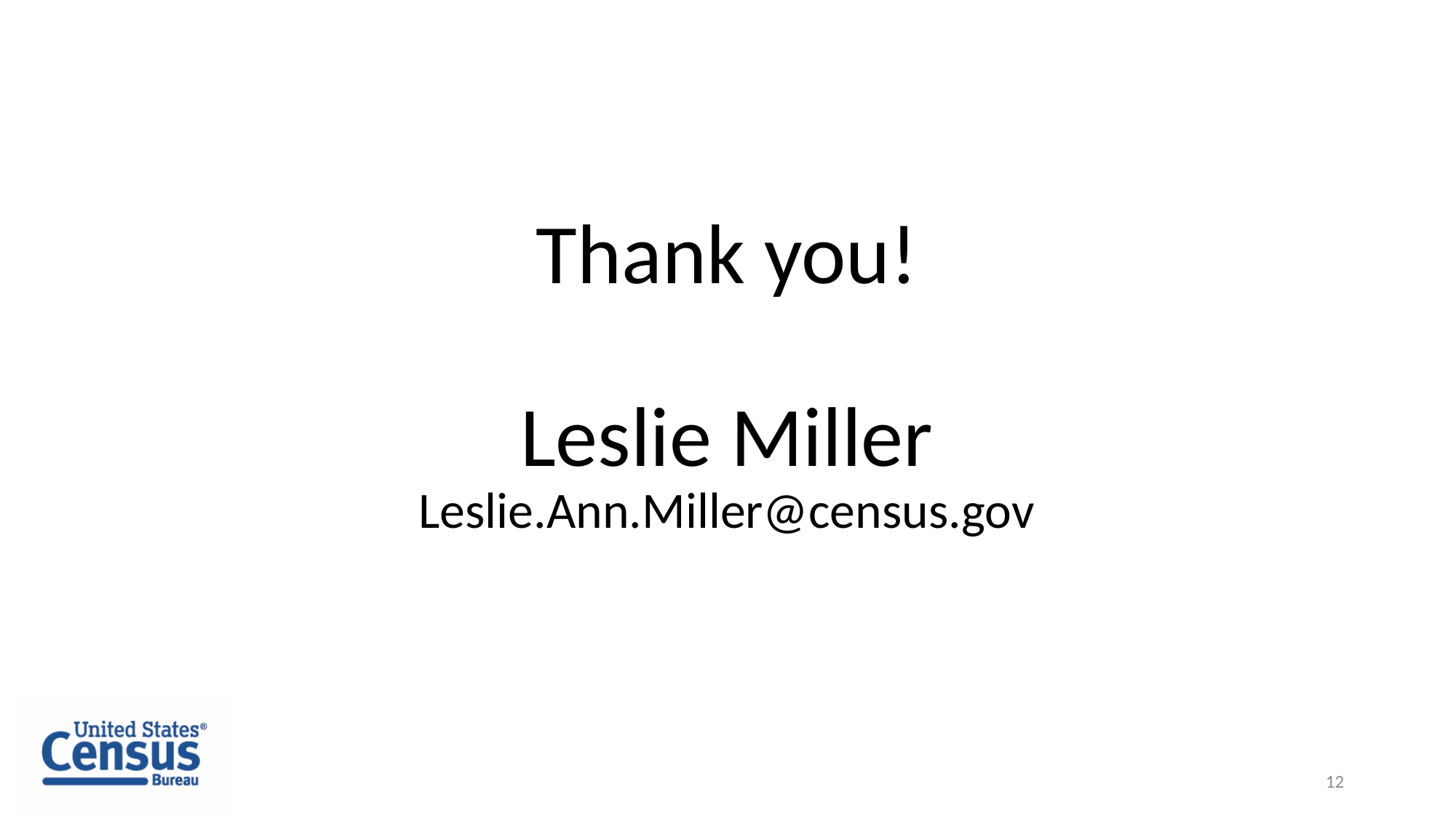

# Thank you! Leslie Miller Leslie.Ann.Miller@census.gov
12